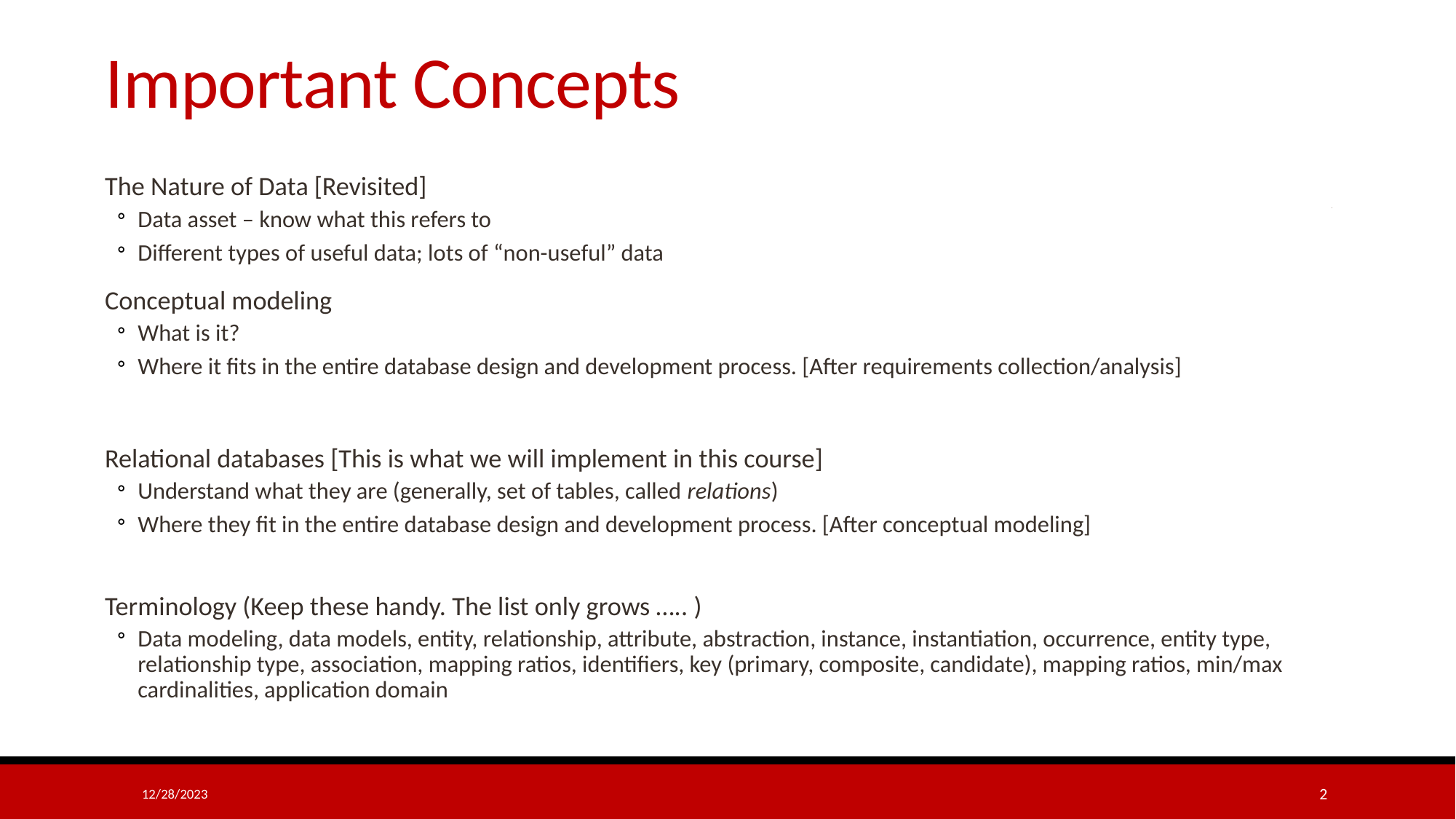

# Important Concepts
The Nature of Data [Revisited]
Data asset – know what this refers to
Different types of useful data; lots of “non-useful” data
Conceptual modeling
What is it?
Where it fits in the entire database design and development process. [After requirements collection/analysis]

Relational databases [This is what we will implement in this course]
Understand what they are (generally, set of tables, called relations)
Where they fit in the entire database design and development process. [After conceptual modeling]

Terminology (Keep these handy. The list only grows ….. )
Data modeling, data models, entity, relationship, attribute, abstraction, instance, instantiation, occurrence, entity type, relationship type, association, mapping ratios, identifiers, key (primary, composite, candidate), mapping ratios, min/max cardinalities, application domain

12/28/2023
2